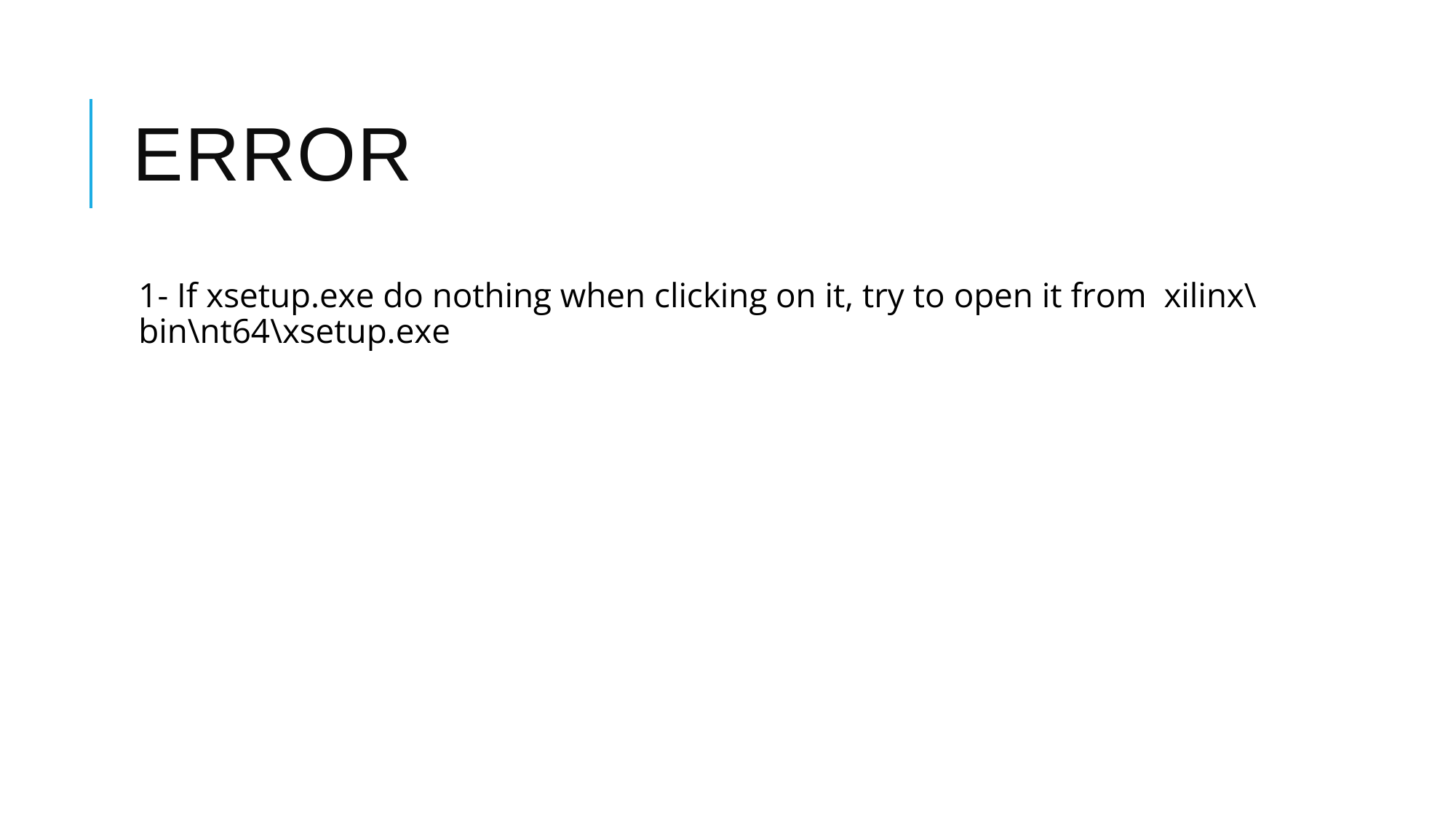

# error
1- If xsetup.exe do nothing when clicking on it, try to open it from  xilinx\bin\nt64\xsetup.exe